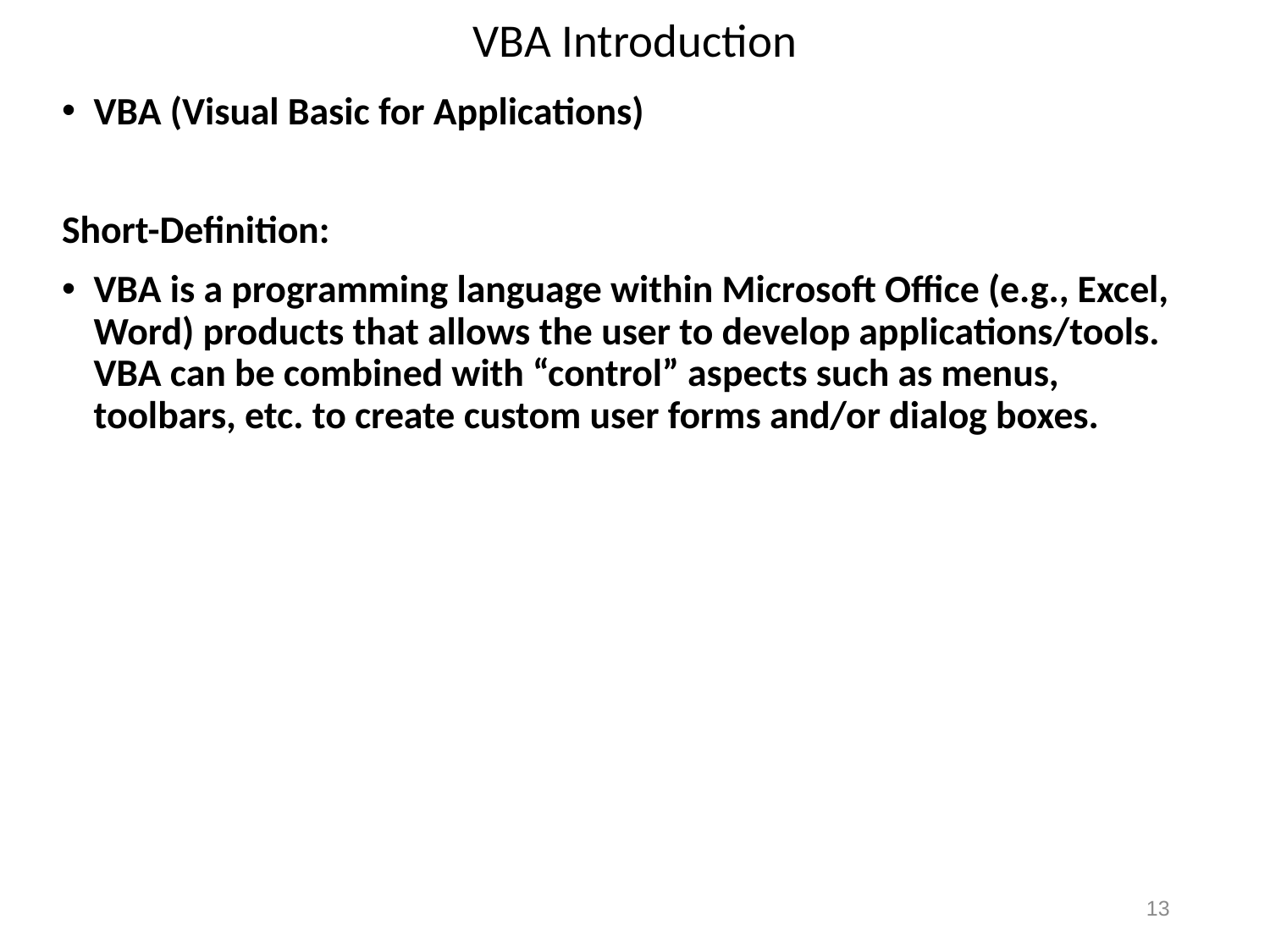

VBA Introduction
VBA (Visual Basic for Applications)

Short-Definition:
VBA is a programming language within Microsoft Office (e.g., Excel, Word) products that allows the user to develop applications/tools.  VBA can be combined with “control” aspects such as menus, toolbars, etc. to create custom user forms and/or dialog boxes.
13